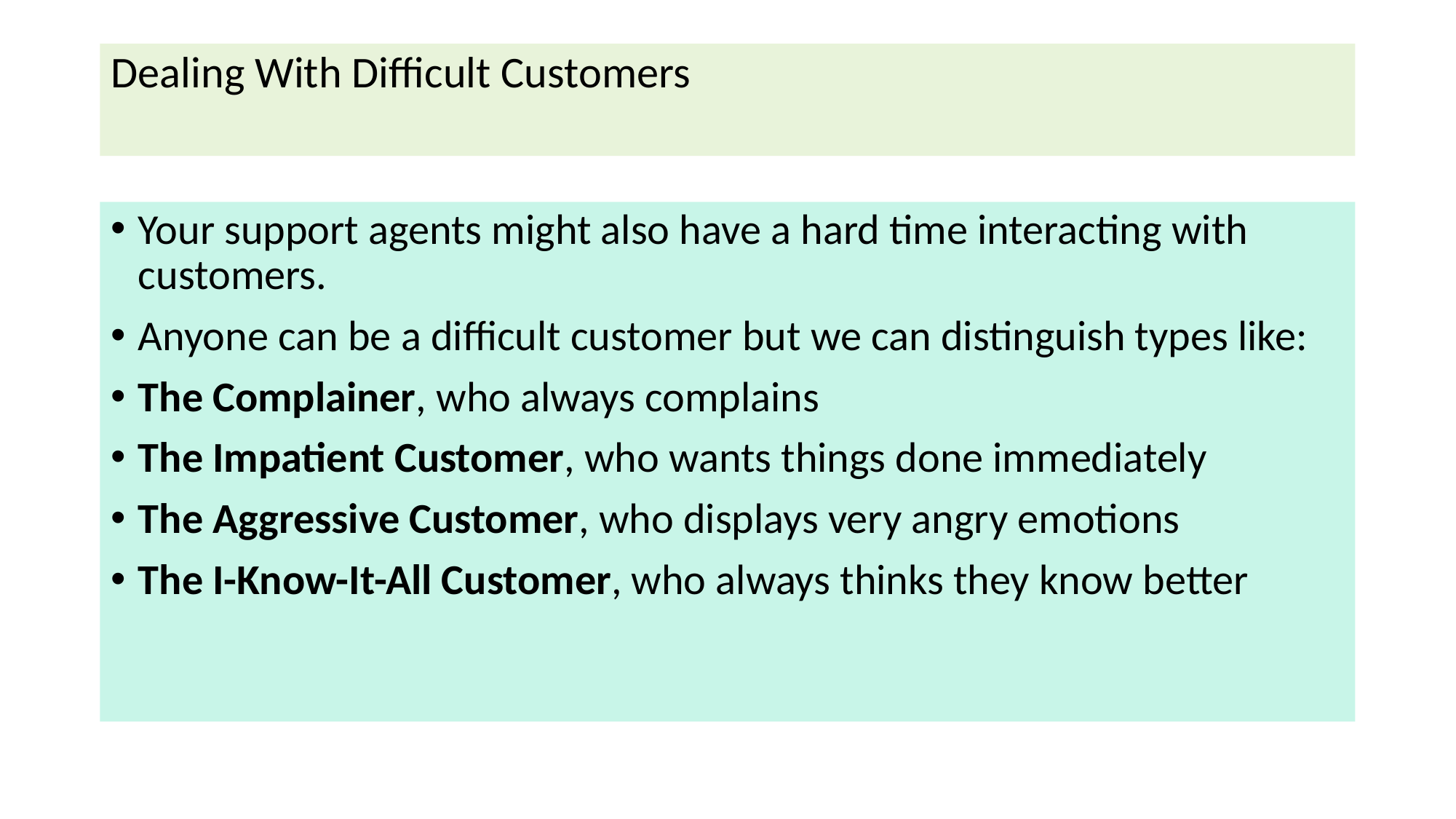

# Dealing With Difficult Customers
Your support agents might also have a hard time interacting with customers.
Anyone can be a difficult customer but we can distinguish types like:
The Complainer, who always complains
The Impatient Customer, who wants things done immediately
The Aggressive Customer, who displays very angry emotions
The I-Know-It-All Customer, who always thinks they know better